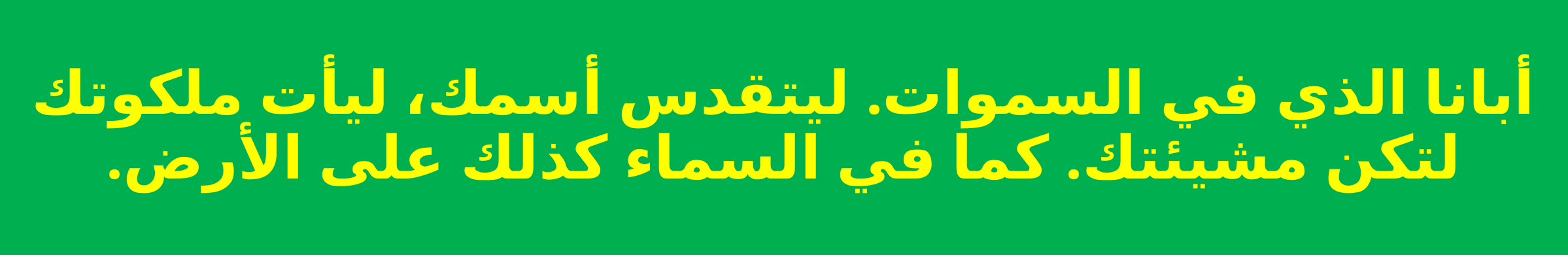

أبانا الذي في السموات. ليتقدس أسمك، ليأت ملكوتك لتكن مشيئتك. كما في السماء كذلك على الأرض.